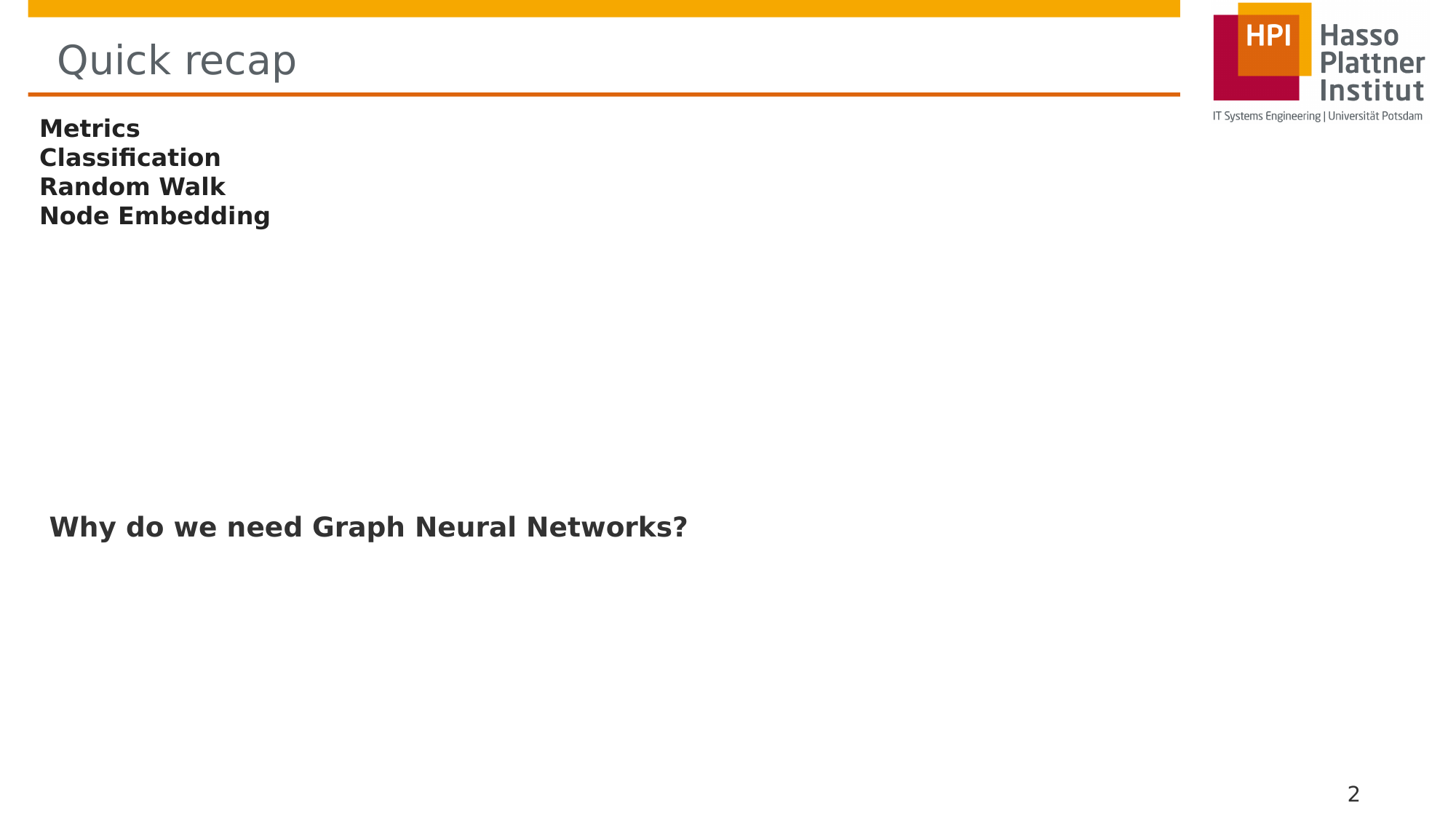

# Quick recap
Metrics
Classification
Random Walk
Node Embedding

Why do we need Graph Neural Networks?

2